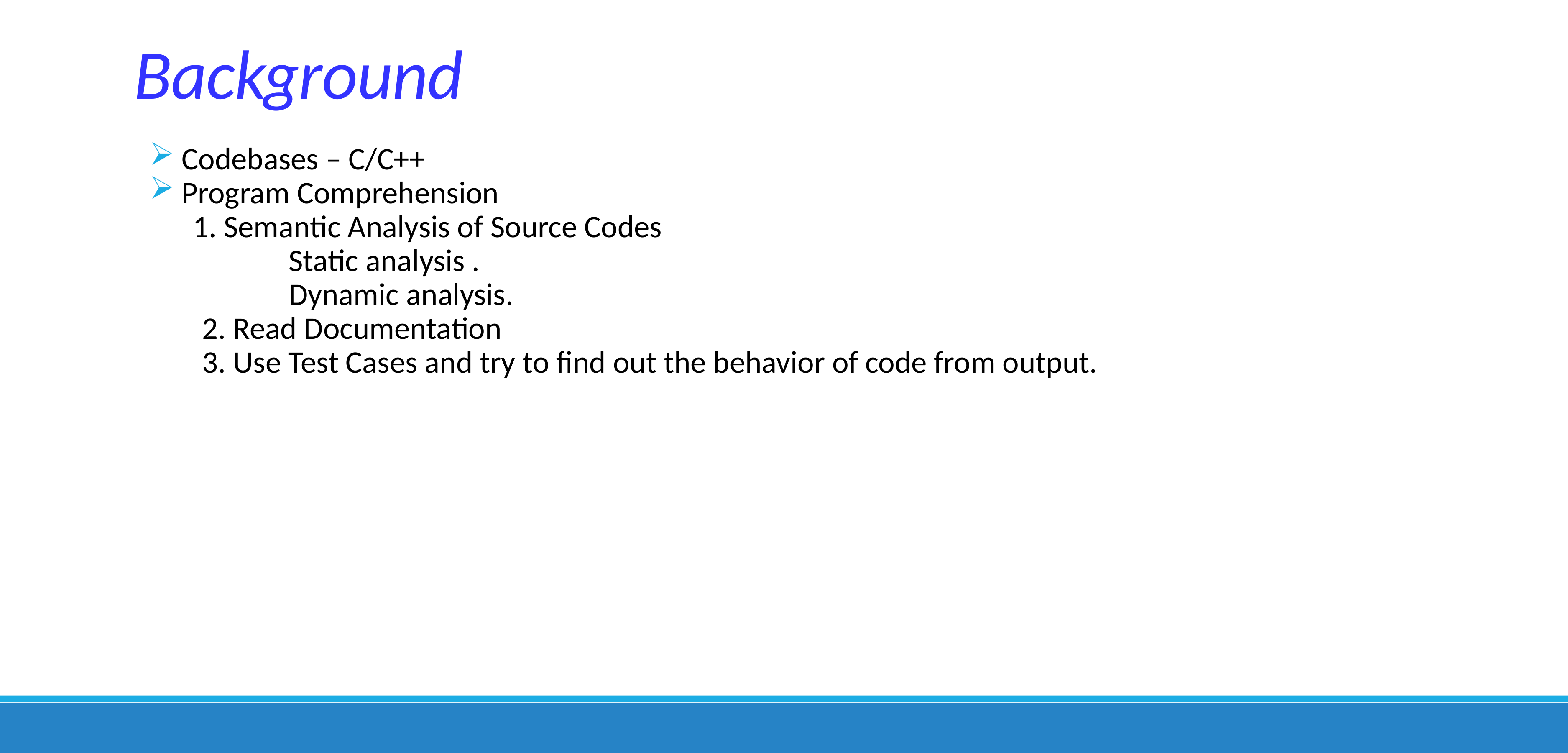

Background
 Codebases – C/C++
 Program Comprehension
1. Semantic Analysis of Source Codes
Static analysis .
Dynamic analysis.
2. Read Documentation
3. Use Test Cases and try to find out the behavior of code from output.